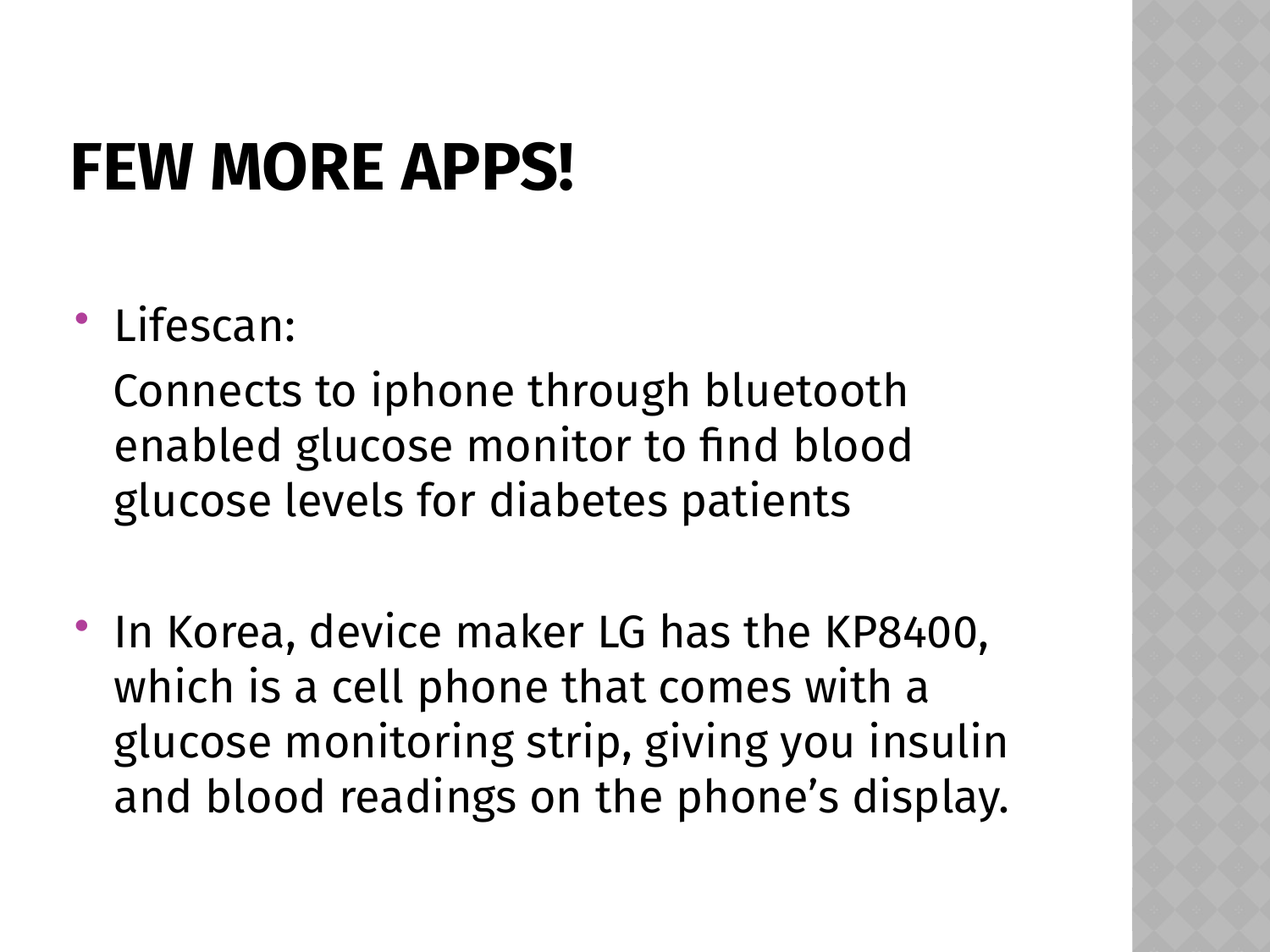

# Few more apps!

Lifescan:
   Connects to iphone through bluetooth enabled glucose monitor to find blood glucose levels for diabetes patients

In Korea, device maker LG has the KP8400, which is a cell phone that comes with a glucose monitoring strip, giving you insulin and blood readings on the phone’s display.